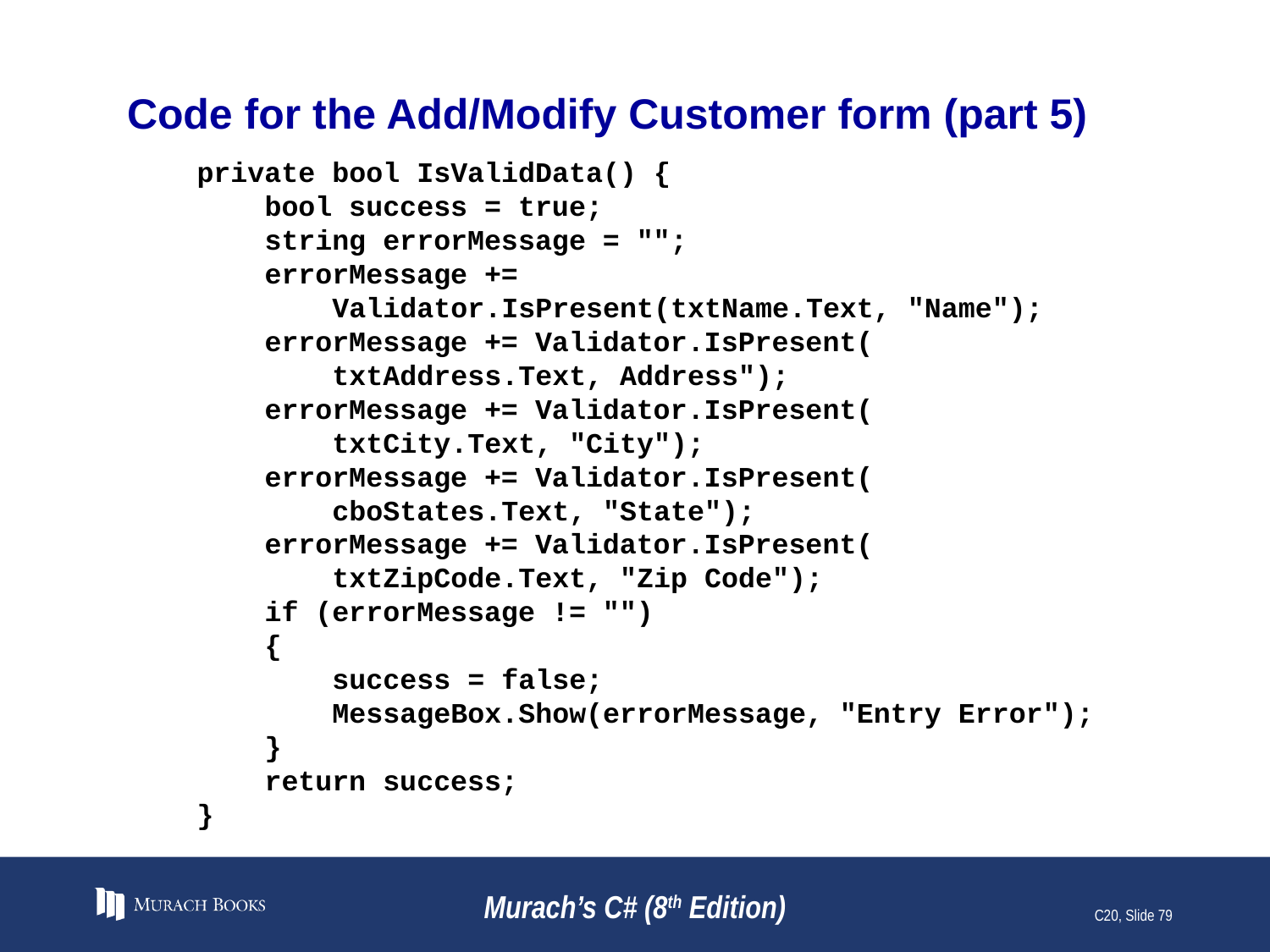

# Code for the Add/Modify Customer form (part 5)
    private bool IsValidData() {
        bool success = true;
        string errorMessage = "";
        errorMessage +=
            Validator.IsPresent(txtName.Text, "Name");
        errorMessage += Validator.IsPresent(
            txtAddress.Text, Address");
        errorMessage += Validator.IsPresent(
            txtCity.Text, "City");
        errorMessage += Validator.IsPresent(
            cboStates.Text, "State");
        errorMessage += Validator.IsPresent(
            txtZipCode.Text, "Zip Code");
        if (errorMessage != "")
        {
            success = false;
            MessageBox.Show(errorMessage, "Entry Error");
        }
        return success;
    }

Murach’s C# (8th Edition)

C20, Slide 79